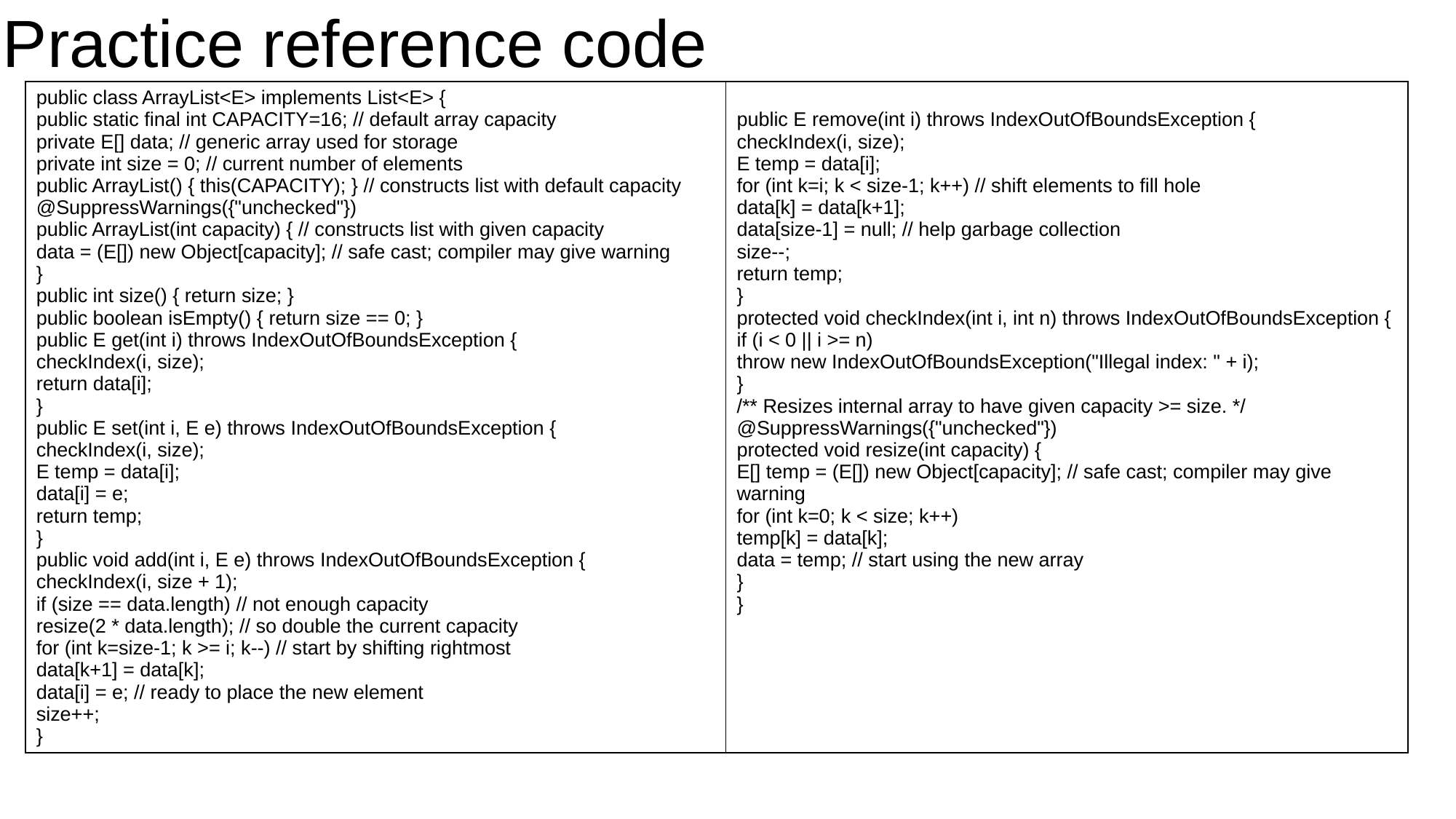

# Practice reference code
| public class ArrayList<E> implements List<E> { public static final int CAPACITY=16; // default array capacity private E[] data; // generic array used for storage private int size = 0; // current number of elements public ArrayList() { this(CAPACITY); } // constructs list with default capacity @SuppressWarnings({"unchecked"}) public ArrayList(int capacity) { // constructs list with given capacity data = (E[]) new Object[capacity]; // safe cast; compiler may give warning } public int size() { return size; } public boolean isEmpty() { return size == 0; } public E get(int i) throws IndexOutOfBoundsException { checkIndex(i, size); return data[i]; } public E set(int i, E e) throws IndexOutOfBoundsException { checkIndex(i, size); E temp = data[i]; data[i] = e; return temp; } public void add(int i, E e) throws IndexOutOfBoundsException { checkIndex(i, size + 1); if (size == data.length) // not enough capacity resize(2 \* data.length); // so double the current capacity for (int k=size-1; k >= i; k--) // start by shifting rightmost data[k+1] = data[k]; data[i] = e; // ready to place the new element size++; } | public E remove(int i) throws IndexOutOfBoundsException { checkIndex(i, size); E temp = data[i]; for (int k=i; k < size-1; k++) // shift elements to fill hole data[k] = data[k+1]; data[size-1] = null; // help garbage collection size--; return temp; } protected void checkIndex(int i, int n) throws IndexOutOfBoundsException { if (i < 0 || i >= n) throw new IndexOutOfBoundsException("Illegal index: " + i); } /\*\* Resizes internal array to have given capacity >= size. \*/ @SuppressWarnings({"unchecked"}) protected void resize(int capacity) { E[] temp = (E[]) new Object[capacity]; // safe cast; compiler may give warning for (int k=0; k < size; k++) temp[k] = data[k]; data = temp; // start using the new array } } |
| --- | --- |